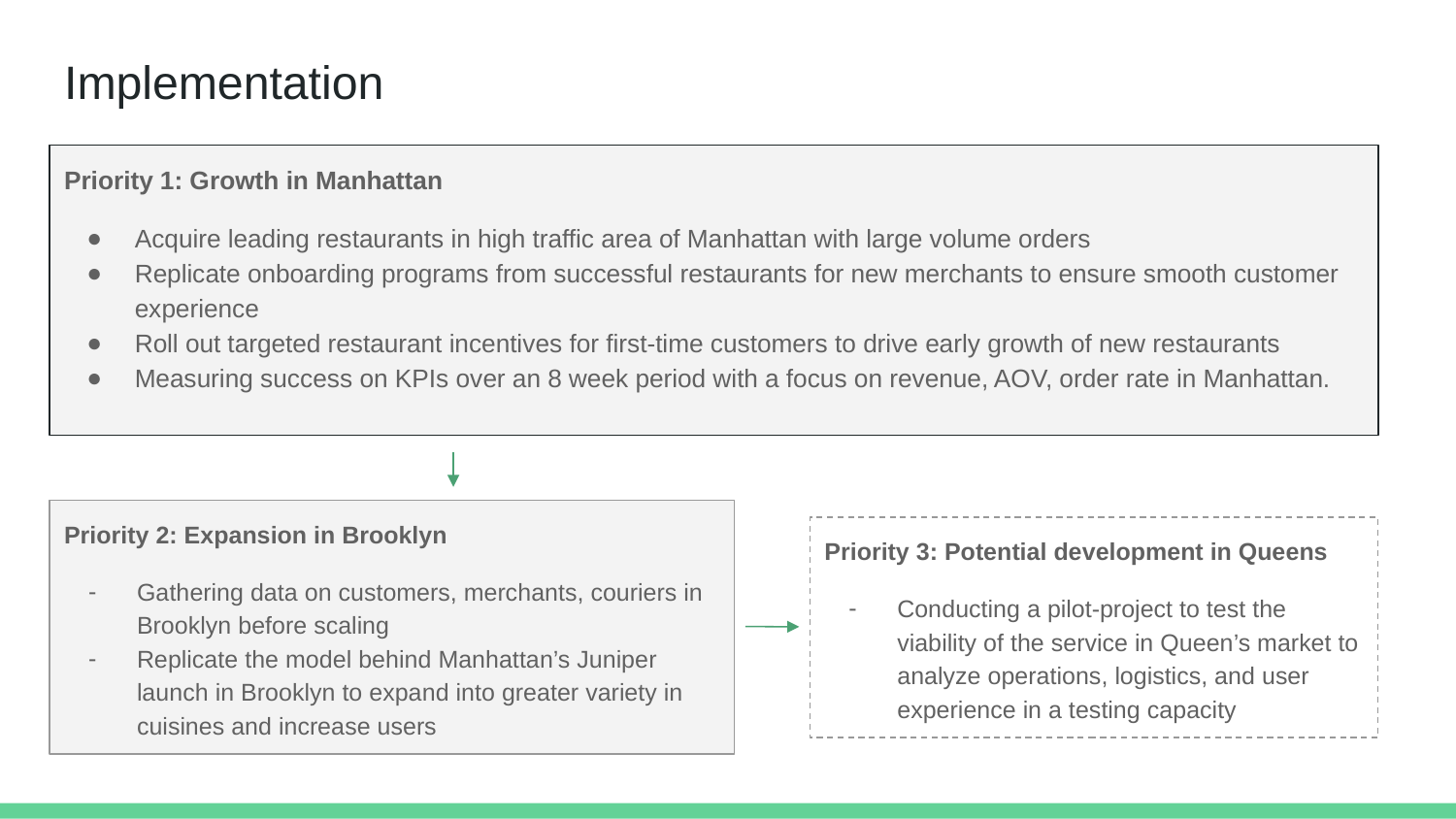

# Implementation
Priority 1: Growth in Manhattan
Acquire leading restaurants in high traffic area of Manhattan with large volume orders
Replicate onboarding programs from successful restaurants for new merchants to ensure smooth customer experience
Roll out targeted restaurant incentives for first-time customers to drive early growth of new restaurants
Measuring success on KPIs over an 8 week period with a focus on revenue, AOV, order rate in Manhattan.
Priority 2: Expansion in Brooklyn
Gathering data on customers, merchants, couriers in Brooklyn before scaling
Replicate the model behind Manhattan’s Juniper launch in Brooklyn to expand into greater variety in cuisines and increase users
Priority 3: Potential development in Queens
Conducting a pilot-project to test the viability of the service in Queen’s market to analyze operations, logistics, and user experience in a testing capacity